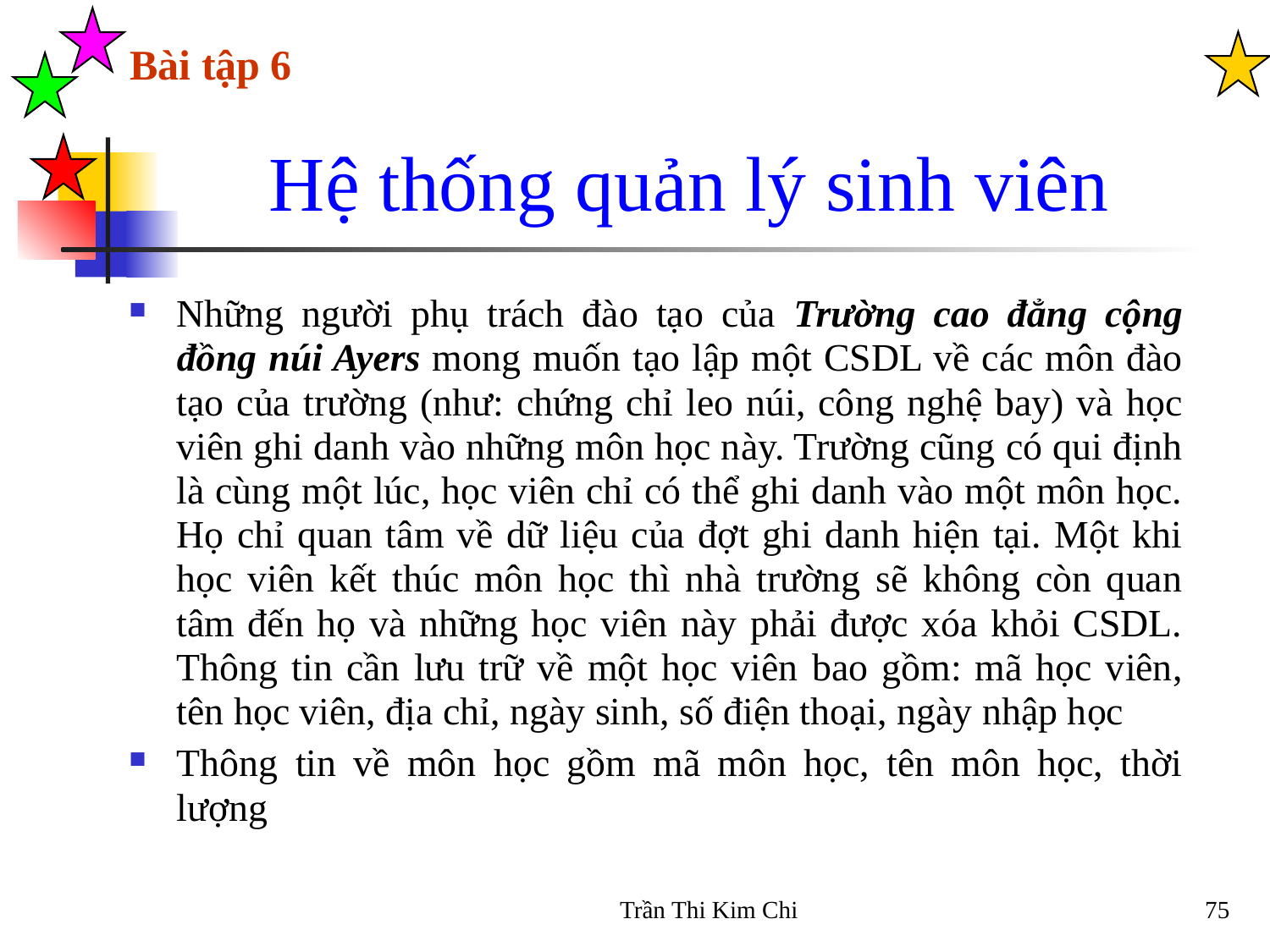

Bài tập 6

# Hệ thống quản lý sinh viên
Những người phụ trách đào tạo của Trường cao đẳng cộng đồng núi Ayers mong muốn tạo lập một CSDL về các môn đào tạo của trường (như: chứng chỉ leo núi, công nghệ bay) và học viên ghi danh vào những môn học này. Trường cũng có qui định là cùng một lúc, học viên chỉ có thể ghi danh vào một môn học. Họ chỉ quan tâm về dữ liệu của đợt ghi danh hiện tại. Một khi học viên kết thúc môn học thì nhà trường sẽ không còn quan tâm đến họ và những học viên này phải được xóa khỏi CSDL. Thông tin cần lưu trữ về một học viên bao gồm: mã học viên, tên học viên, địa chỉ, ngày sinh, số điện thoại, ngày nhập học
Thông tin về môn học gồm mã môn học, tên môn học, thời lượng
Trần Thi Kim Chi
75